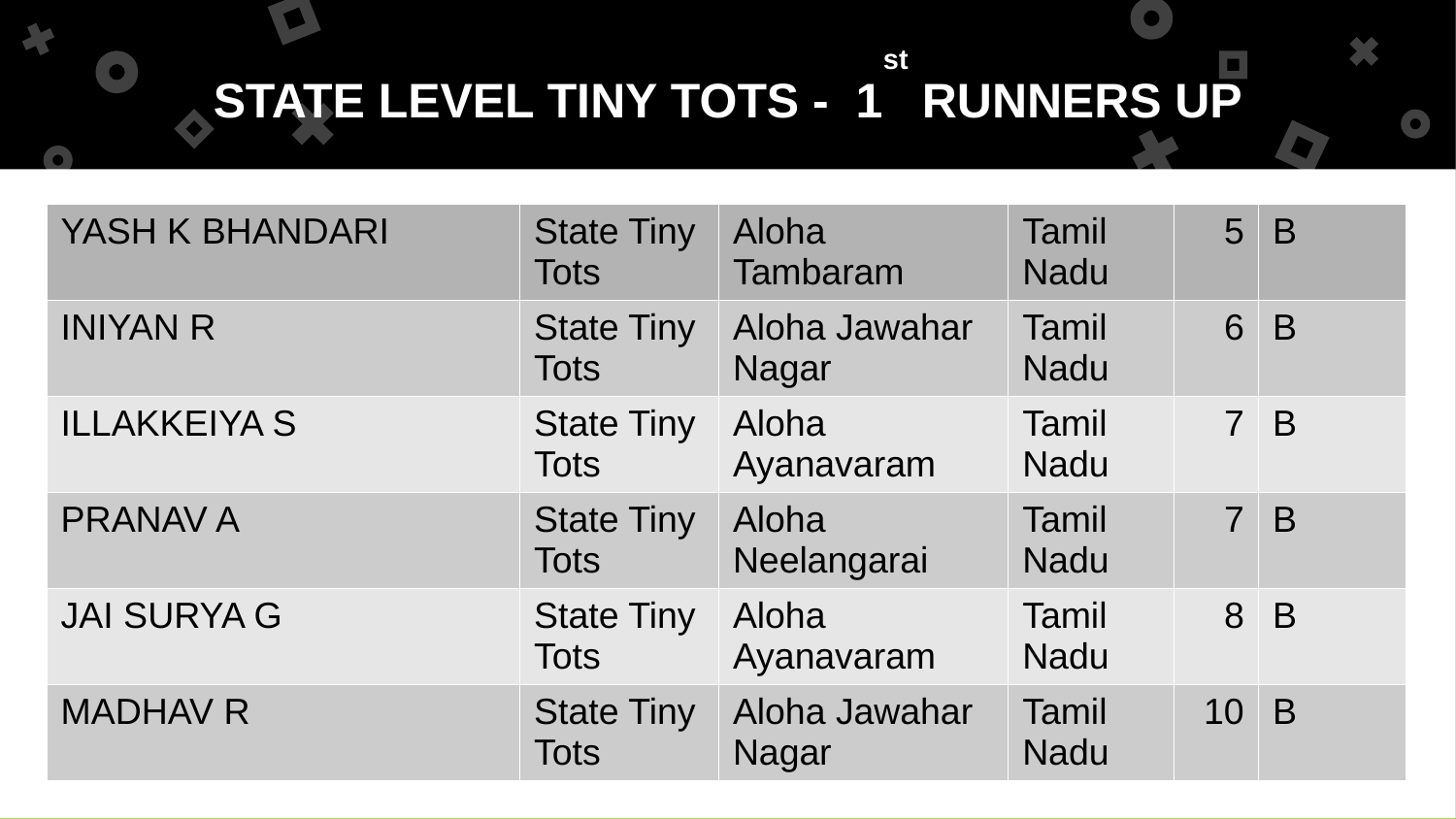

STATE LEVEL TINY TOTS -  1st RUNNERS UP
| YASH K BHANDARI | State Tiny Tots | Aloha Tambaram | Tamil Nadu | 5 | B |
| --- | --- | --- | --- | --- | --- |
| INIYAN R | State Tiny Tots | Aloha Jawahar Nagar | Tamil Nadu | 6 | B |
| ILLAKKEIYA S | State Tiny Tots | Aloha Ayanavaram | Tamil Nadu | 7 | B |
| PRANAV A | State Tiny Tots | Aloha Neelangarai | Tamil Nadu | 7 | B |
| JAI SURYA G | State Tiny Tots | Aloha Ayanavaram | Tamil Nadu | 8 | B |
| MADHAV R | State Tiny Tots | Aloha Jawahar Nagar | Tamil Nadu | 10 | B |